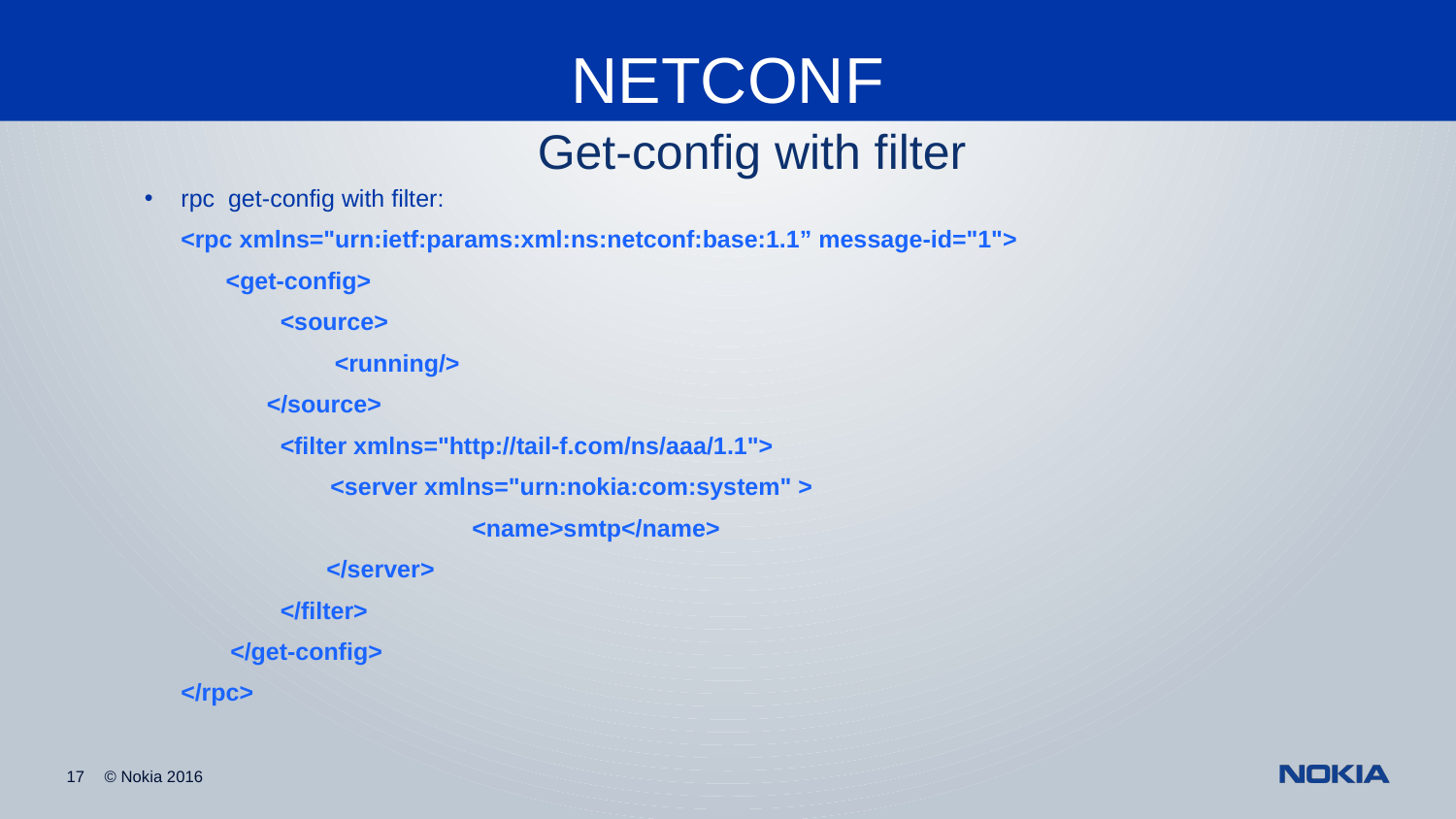

NETCONF
#
Get-config with filter
rpc  get-config with filter:
<rpc xmlns="urn:ietf:params:xml:ns:netconf:base:1.1” message-id="1">
  <get-config>
    <source>
            <running/>
  </source>
    <filter xmlns="http://tail-f.com/ns/aaa/1.1">
      <server xmlns="urn:nokia:com:system" >
		<name>smtp</name>
	</server>
    </filter>
  </get-config>
</rpc>